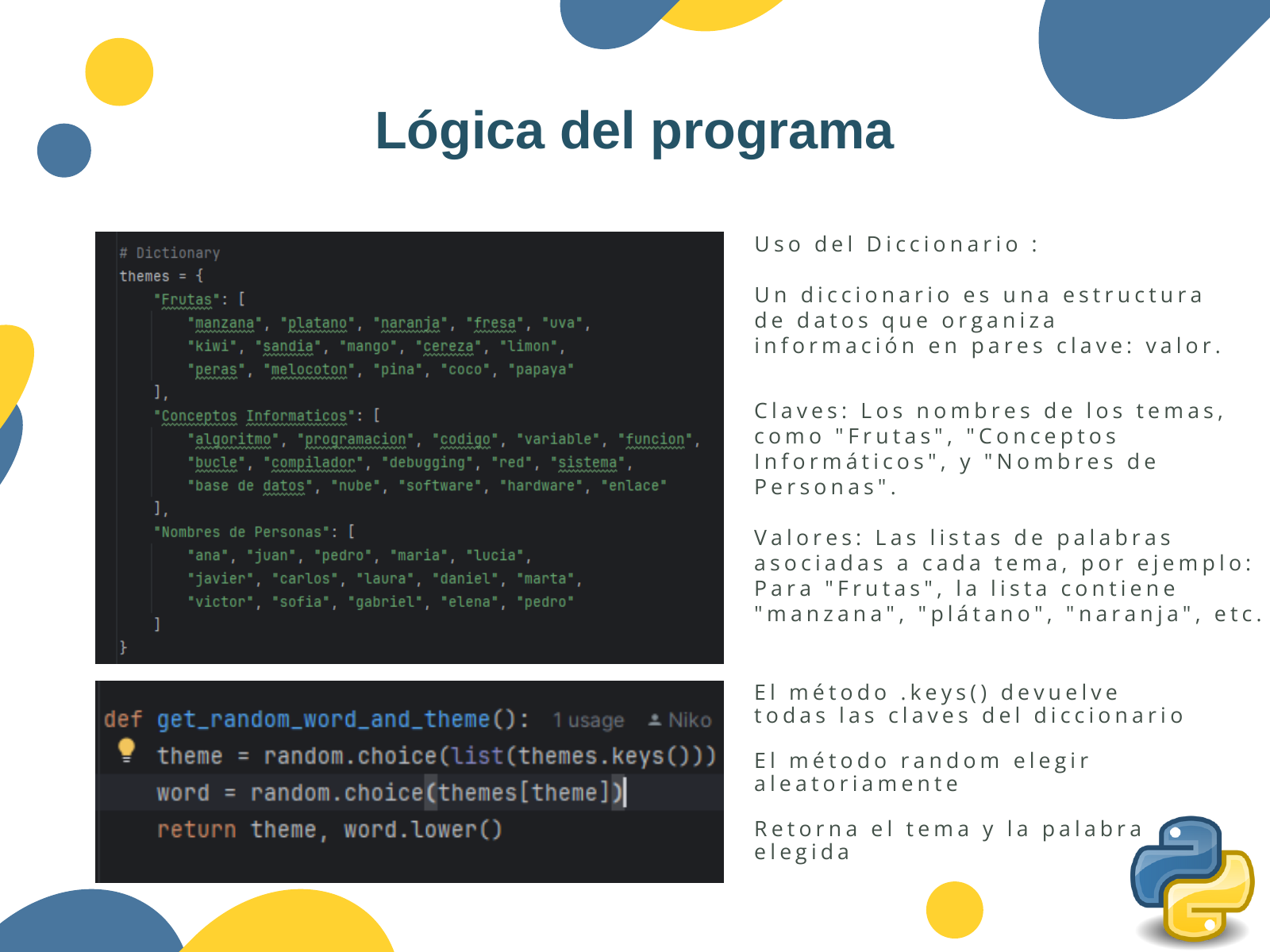

Lógica del programa

Uso del Diccionario :

Un diccionario es una estructura de datos que organiza información en pares clave: valor.

Claves: Los nombres de los temas, como "Frutas", "Conceptos Informáticos", y "Nombres de Personas".

Valores: Las listas de palabras asociadas a cada tema, por ejemplo:
Para "Frutas", la lista contiene "manzana", "plátano", "naranja", etc.

El método .keys() devuelve todas las claves del diccionario

El método random elegir aleatoriamente

Retorna el tema y la palabra elegida